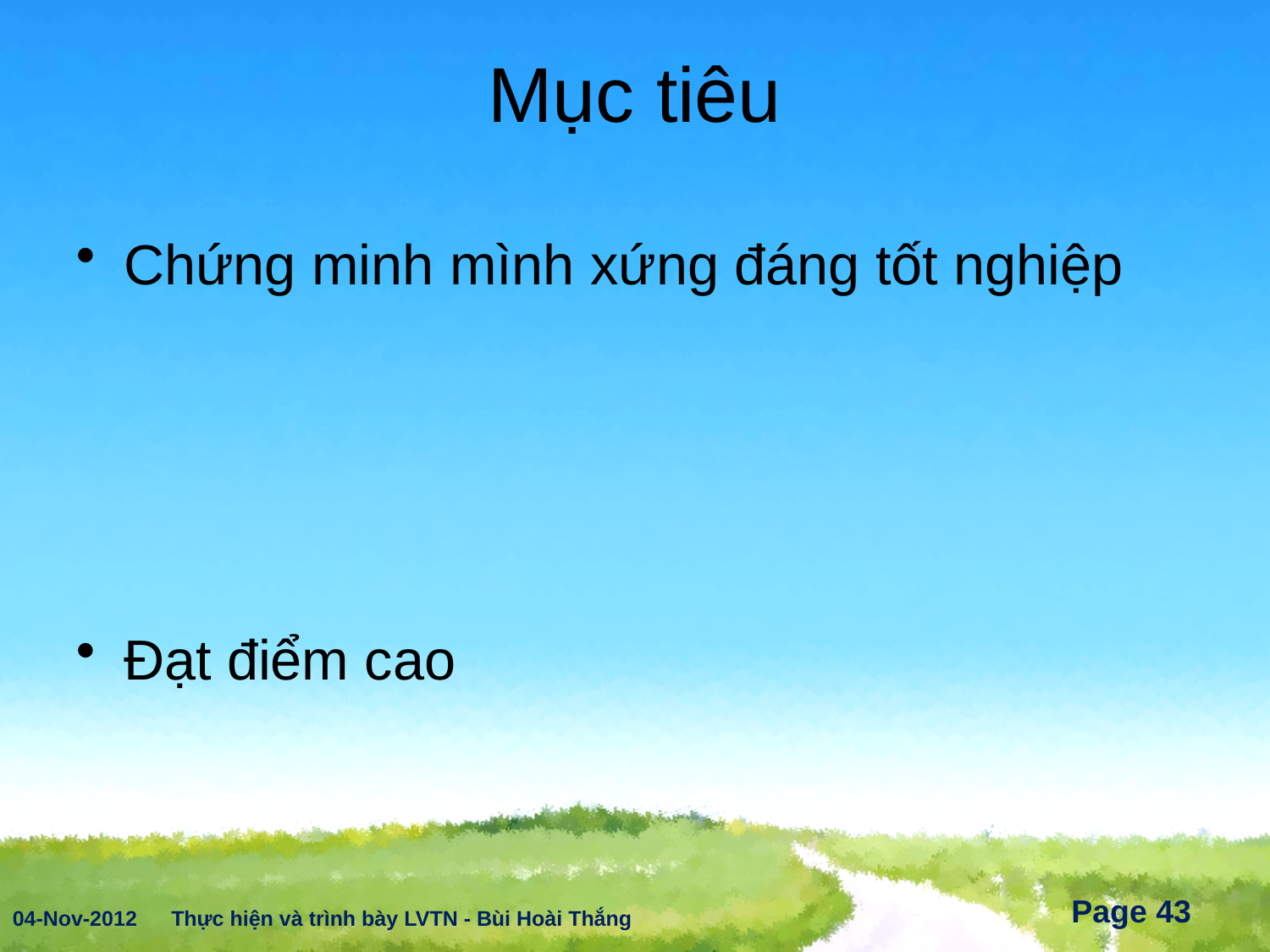

# Mục tiêu
Chứng minh mình xứng đáng tốt nghiệp

Đạt điểm cao
04-Nov-2012
Thực hiện và trình bày LVTN - Bùi Hoài Thắng